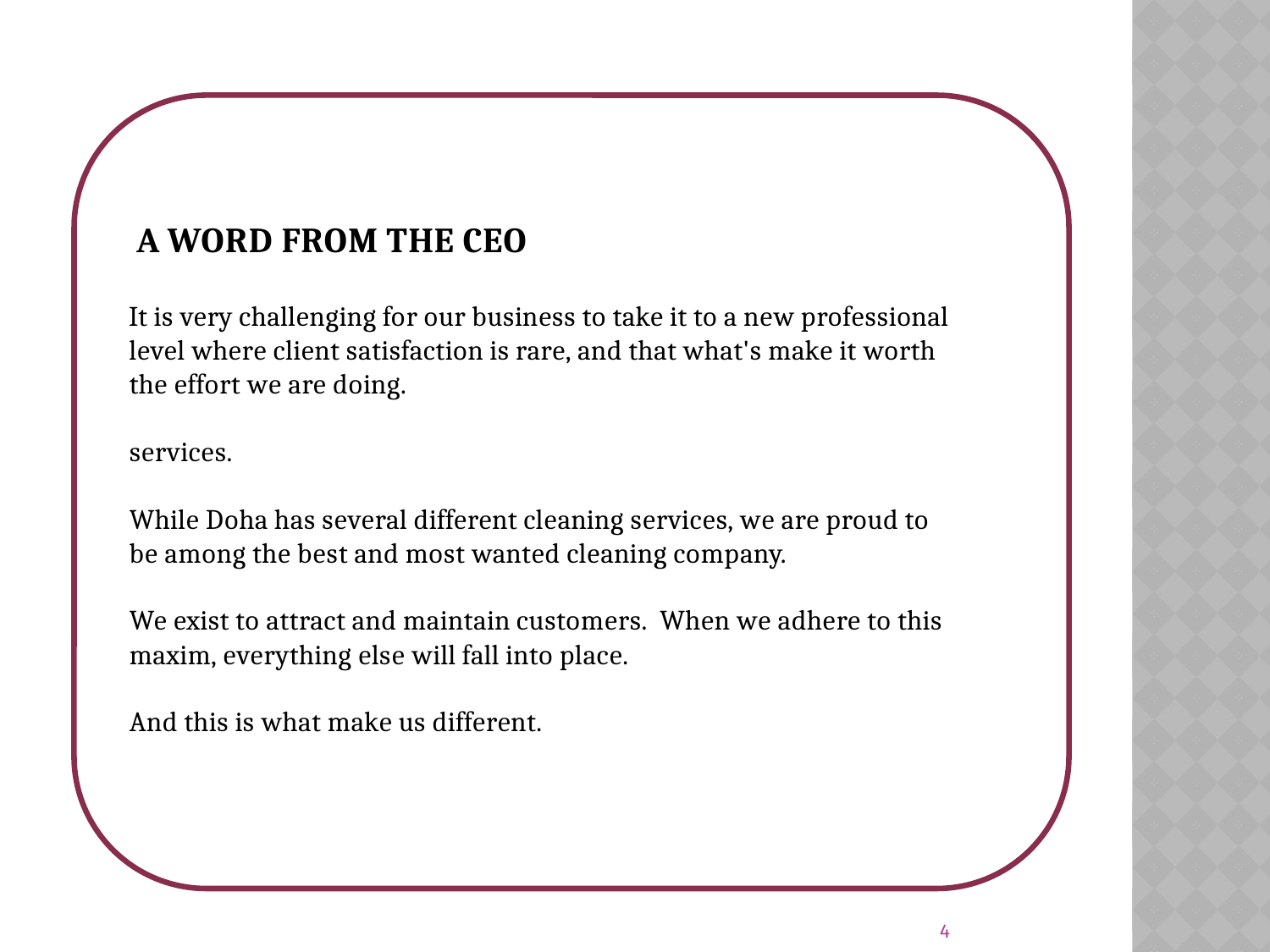

A WORD FROM THE CEO

It is very challenging for our business to take it to a new professional level where client satisfaction is rare, and that what's make it worth the effort we are doing.

services.

While Doha has several different cleaning services, we are proud to be among the best and most wanted cleaning company.

We exist to attract and maintain customers.  When we adhere to this maxim, everything else will fall into place.

And this is what make us different.

4